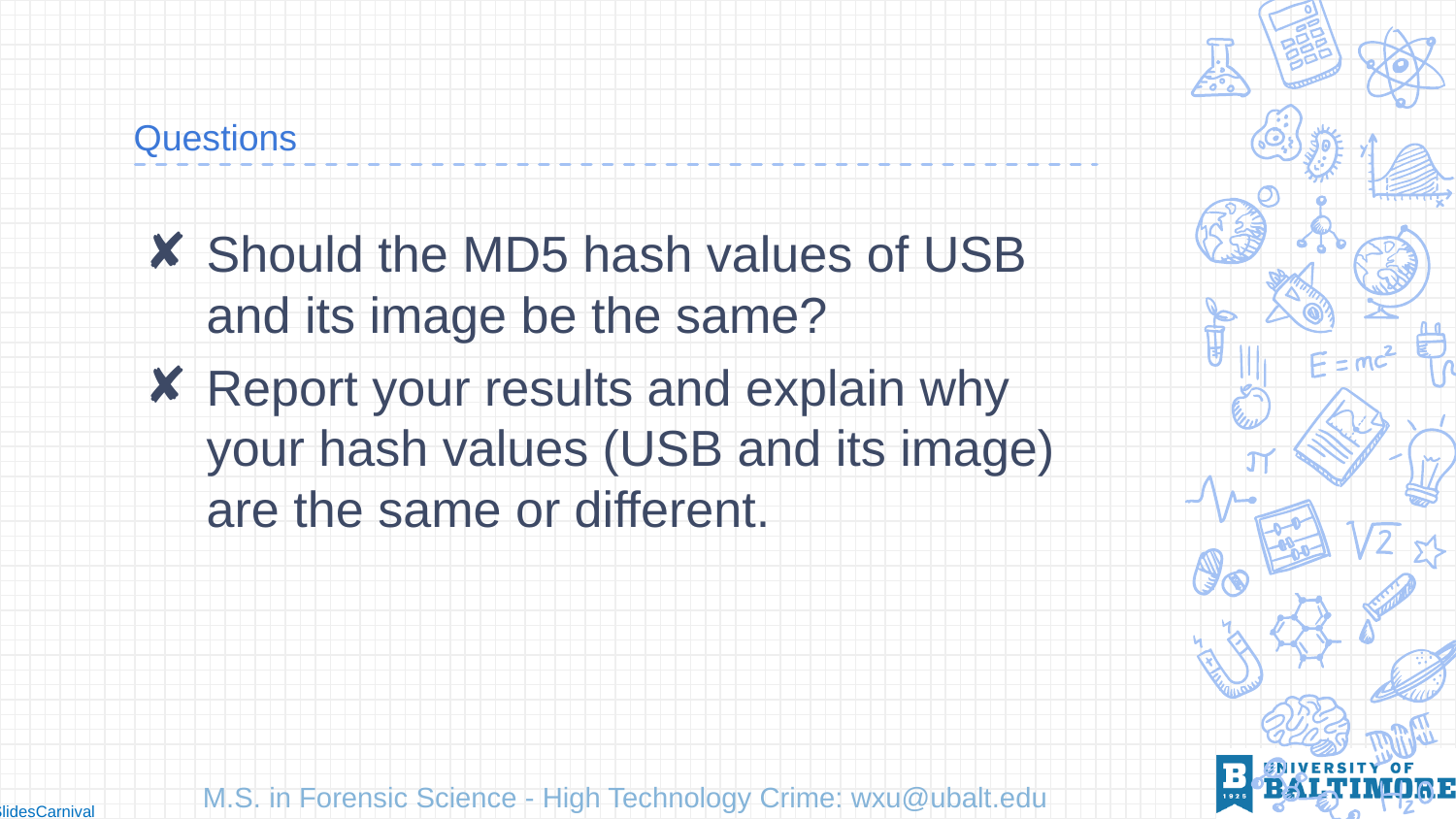

# Questions
Should the MD5 hash values of USB and its image be the same?
Report your results and explain why your hash values (USB and its image) are the same or different.